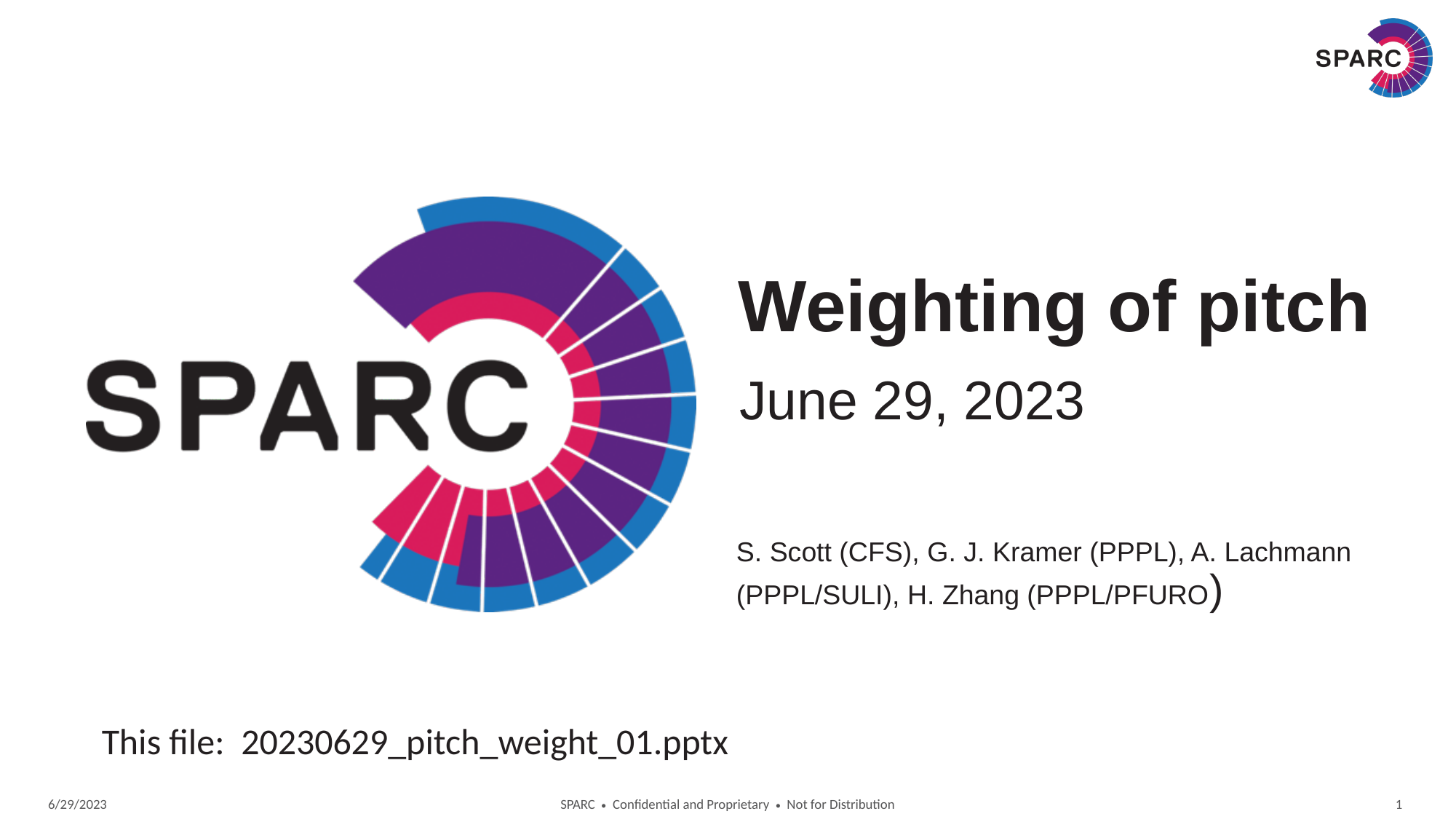

Weighting of pitch
June 29, 2023
S. Scott (CFS), G. J. Kramer (PPPL), A. Lachmann (PPPL/SULI), H. Zhang (PPPL/PFURO)
This file:  20230629_pitch_weight_01.pptx